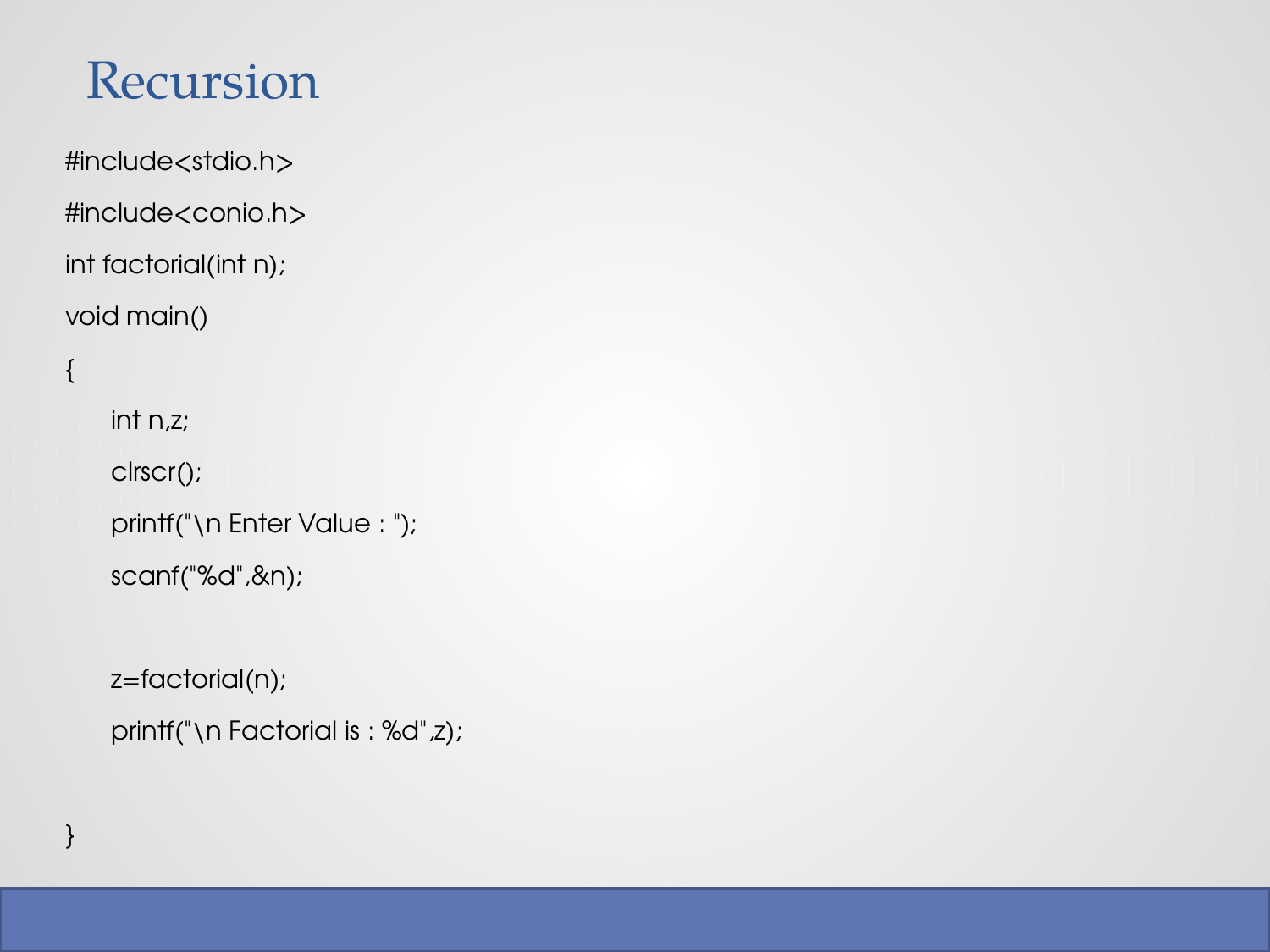

# Recursion
#include<stdio.h>
#include<conio.h>
int factorial(int n);
void main()
{
	int n,z;
	clrscr();
	printf("\n Enter Value : ");
	scanf("%d",&n);

	z=factorial(n);
	printf("\n Factorial is : %d",z);

}